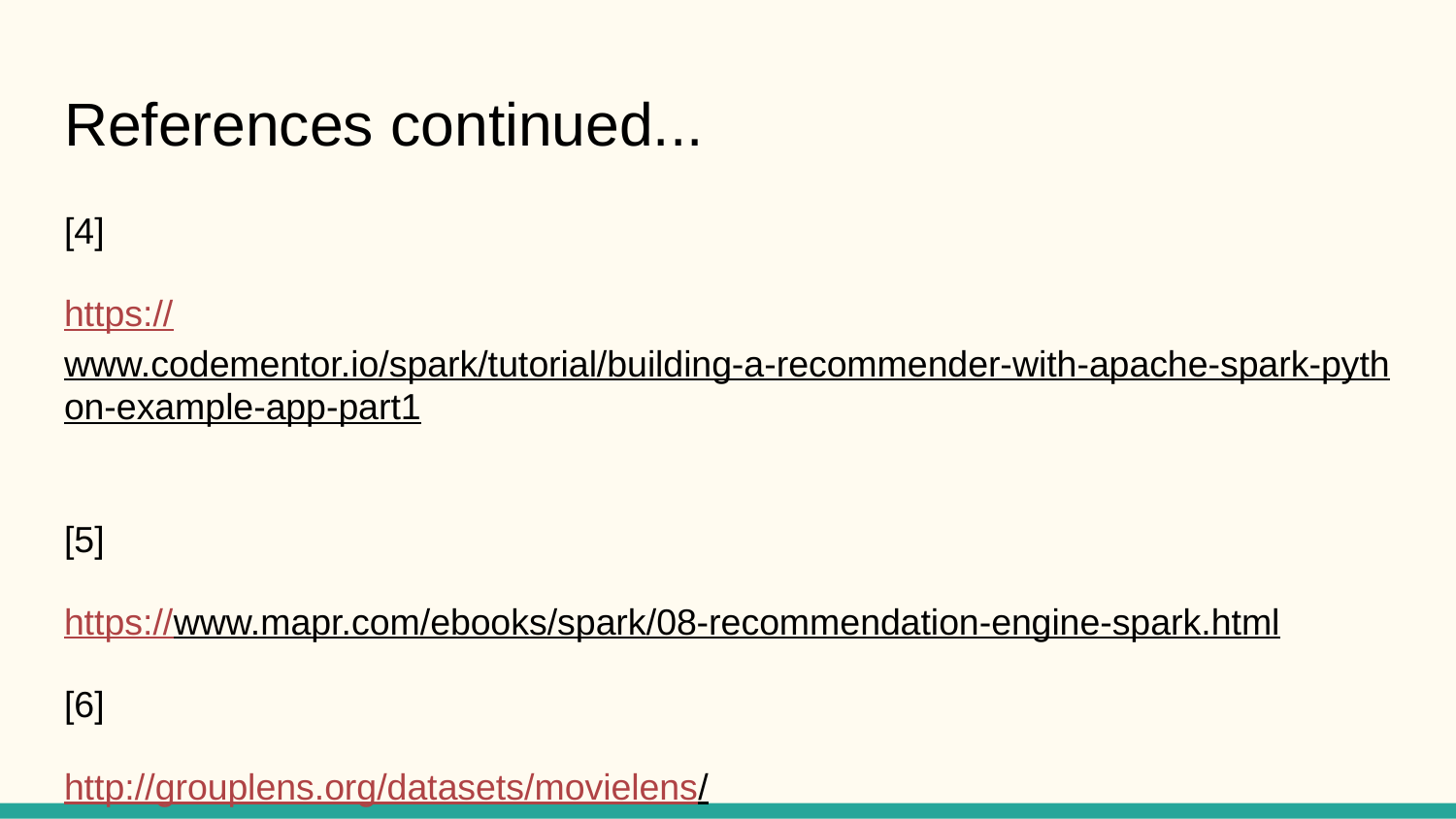

# References continued...
[4]
https://www.codementor.io/spark/tutorial/building-a-recommender-with-apache-spark-python-example-app-part1
[5]
https://www.mapr.com/ebooks/spark/08-recommendation-engine-spark.html
[6]
http://grouplens.org/datasets/movielens/